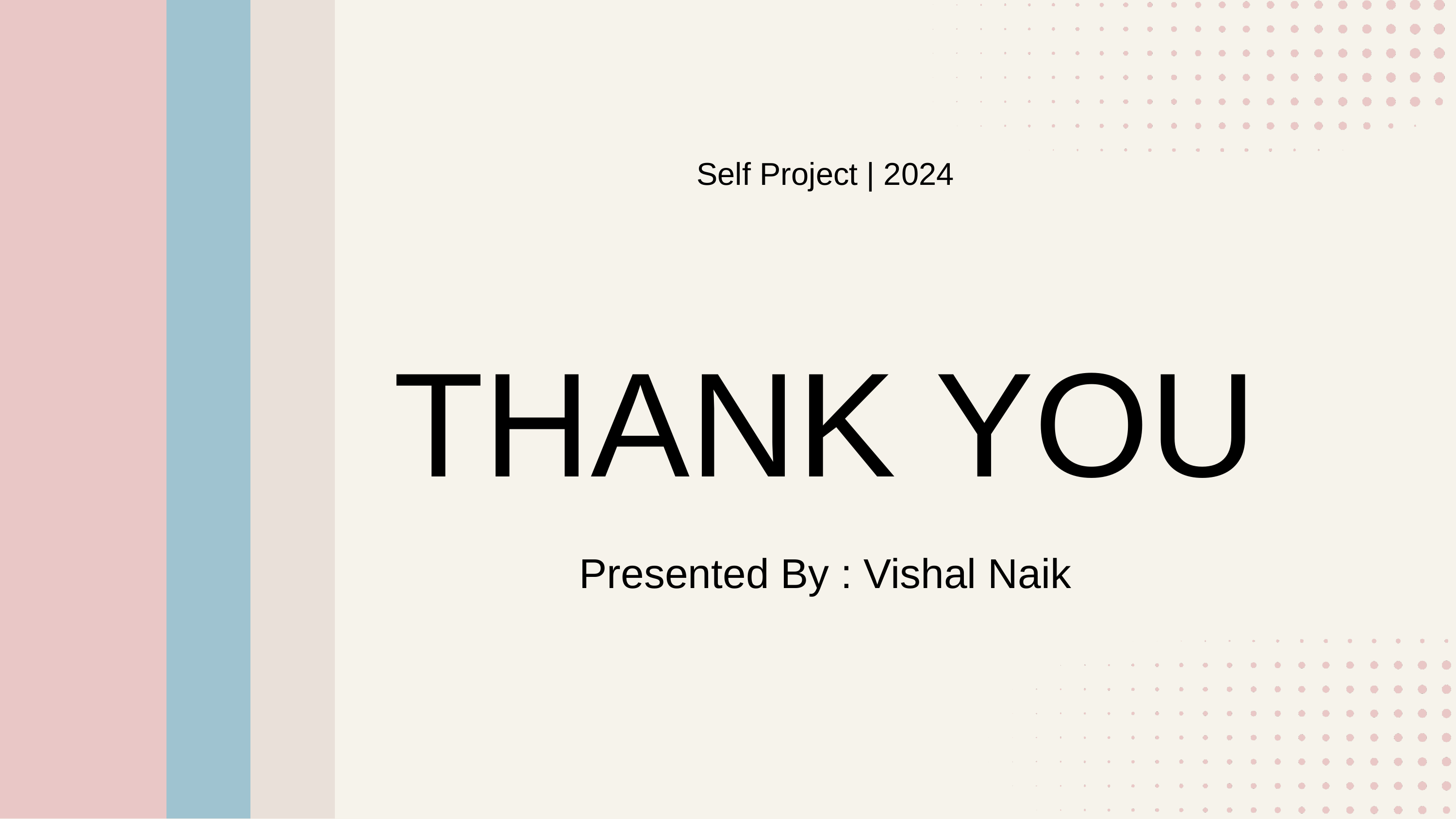

Self Project | 2024
THANK YOU
Presented By : Vishal Naik